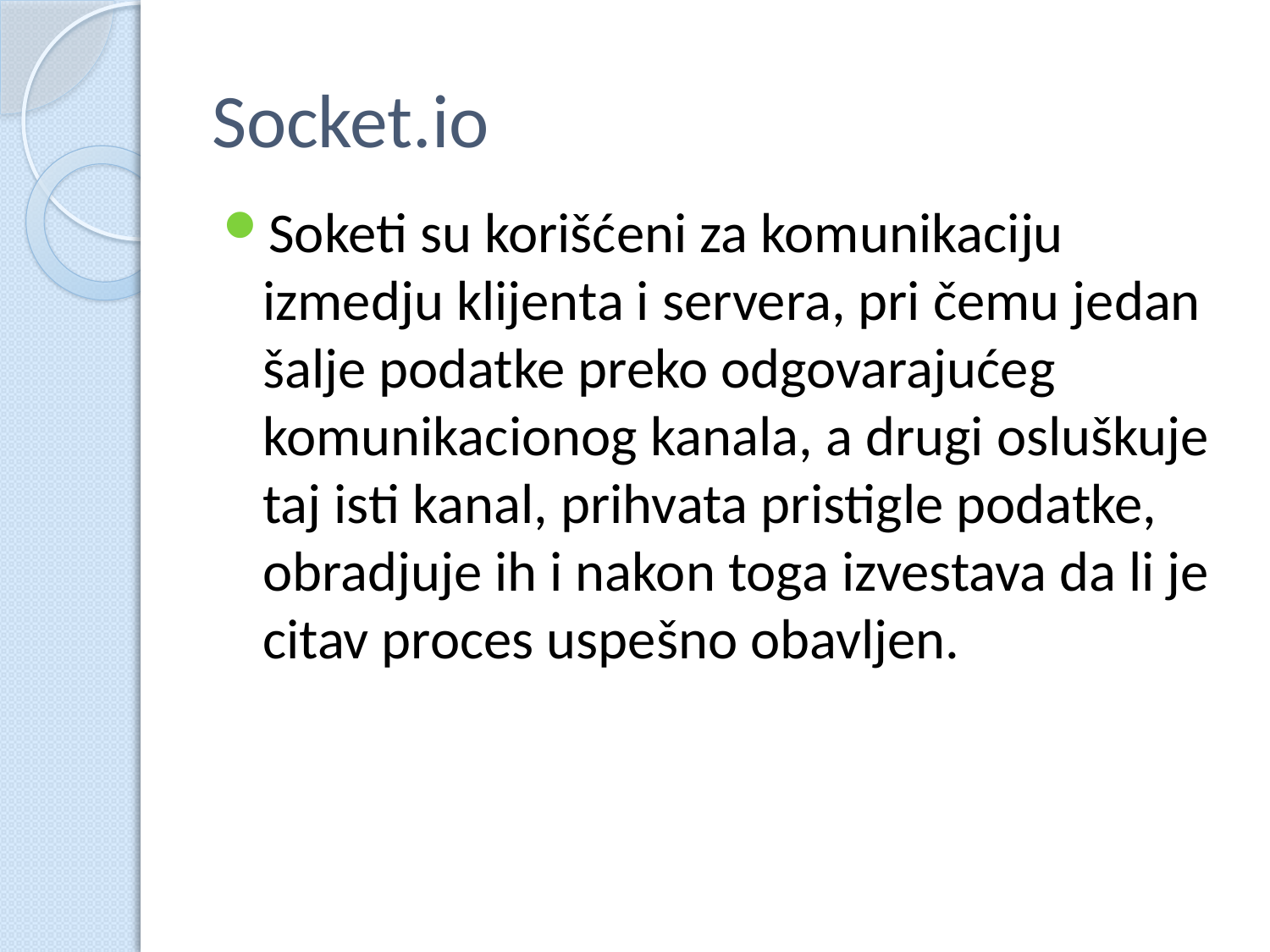

# Socket.io
Soketi su korišćeni za komunikaciju izmedju klijenta i servera, pri čemu jedan šalje podatke preko odgovarajućeg komunikacionog kanala, a drugi osluškuje taj isti kanal, prihvata pristigle podatke, obradjuje ih i nakon toga izvestava da li je citav proces uspešno obavljen.